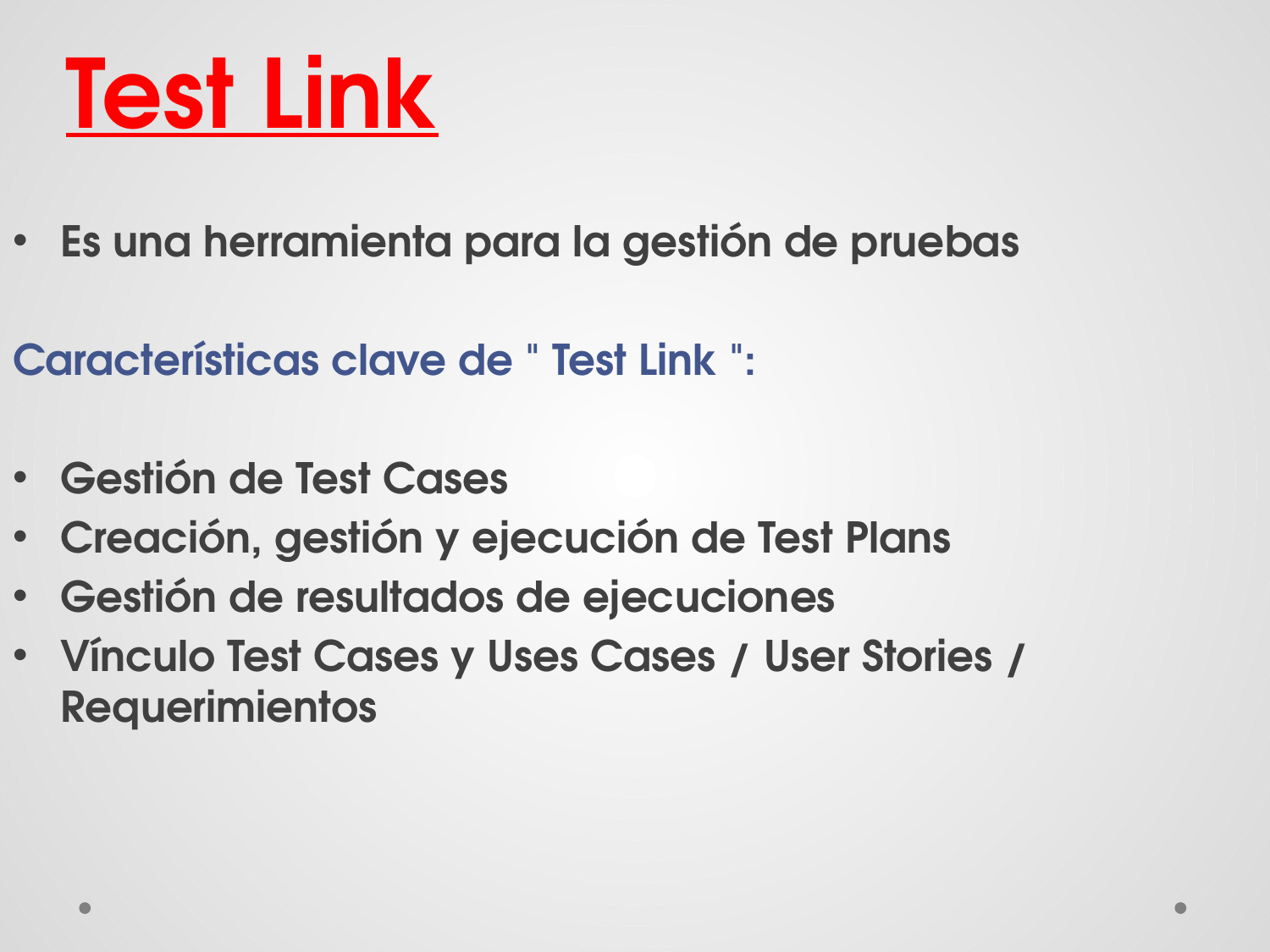

Test Link

Es una herramienta para la gestión de pruebas

Características clave de " Test Link ":

Gestión de Test Cases
Creación, gestión y ejecución de Test Plans
Gestión de resultados de ejecuciones
Vínculo Test Cases y Uses Cases / User Stories / Requerimientos